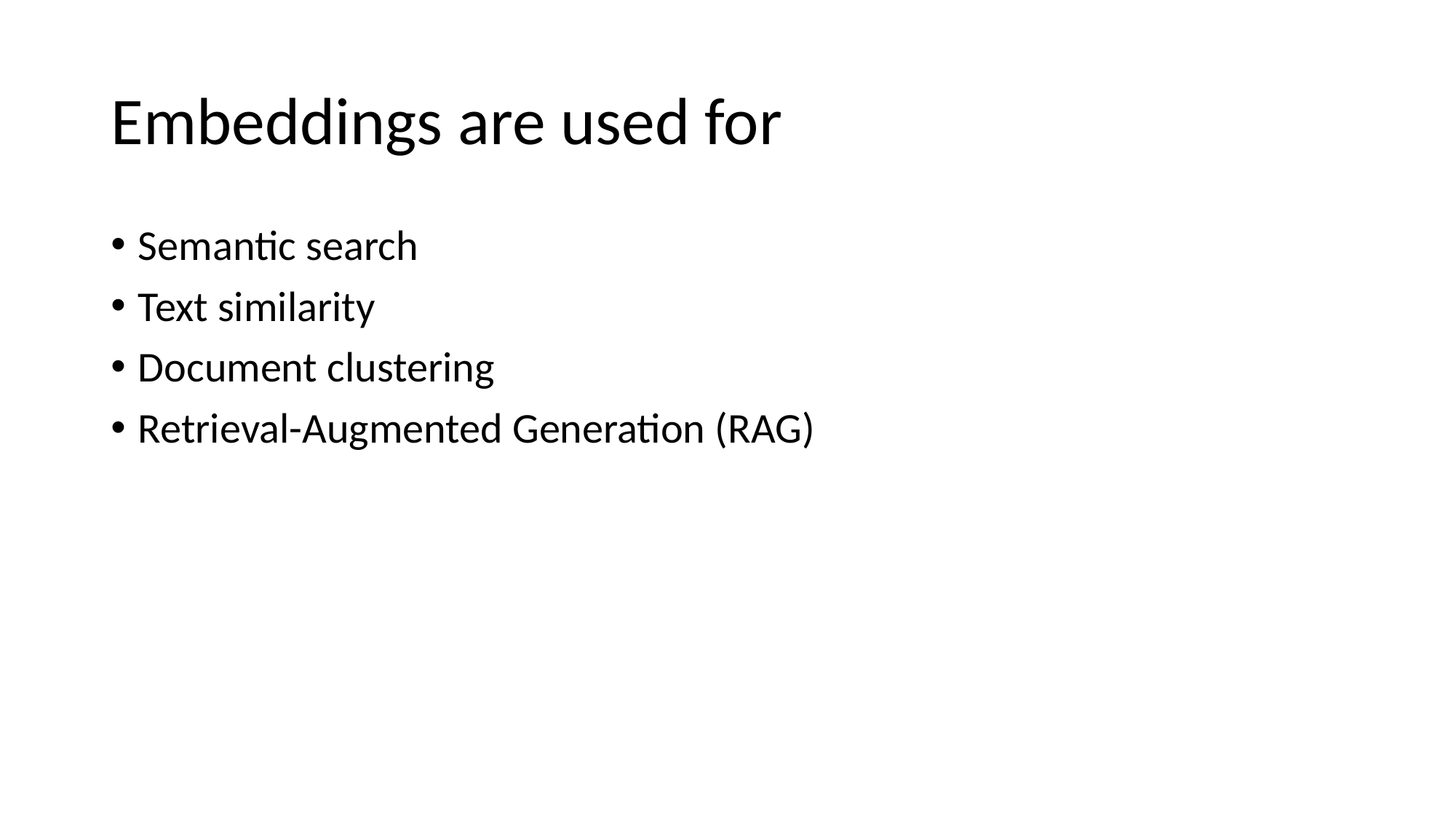

# Embeddings are used for
Semantic search
Text similarity
Document clustering
Retrieval-Augmented Generation (RAG)